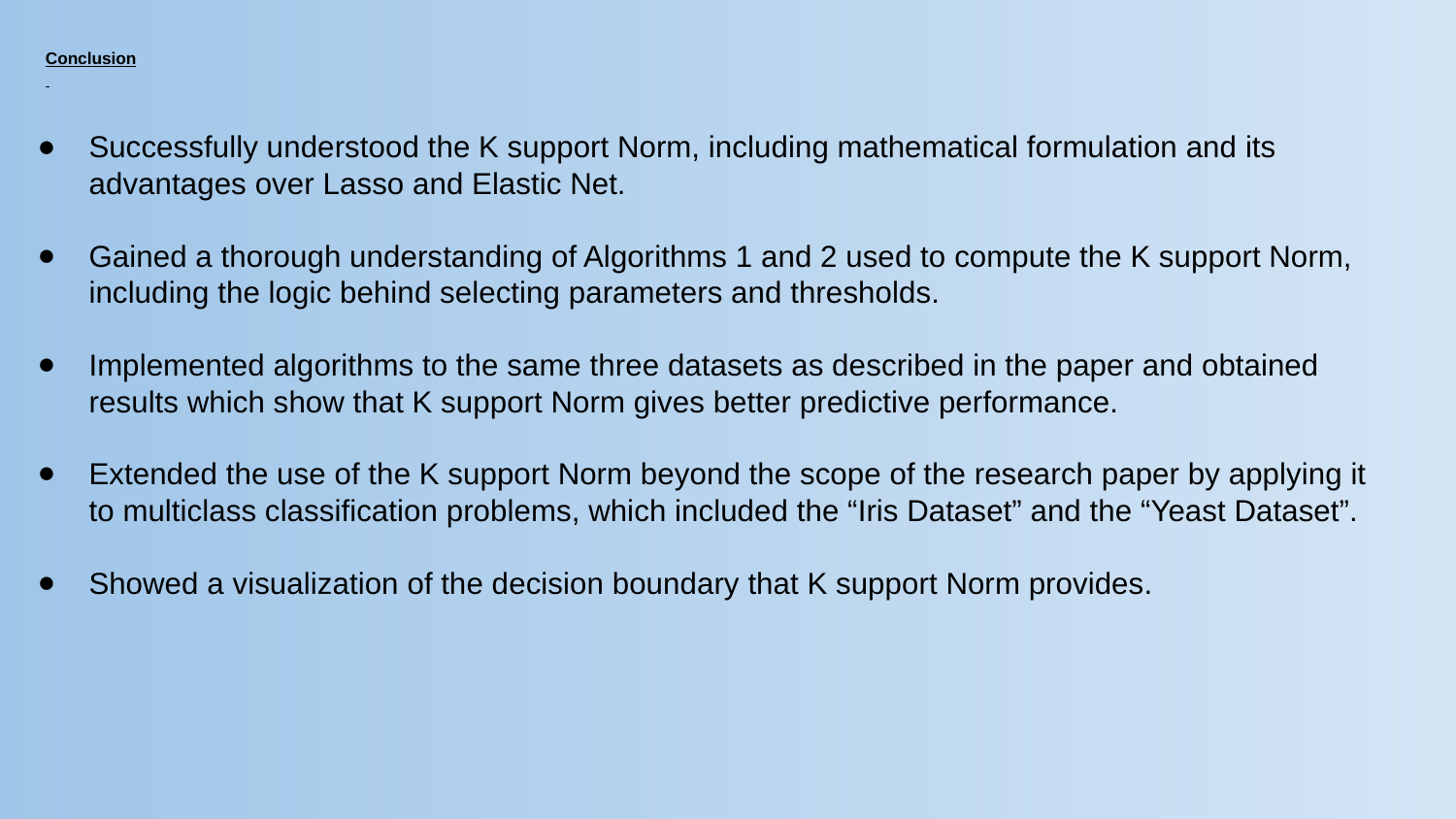

# Conclusion
Successfully understood the K support Norm, including mathematical formulation and its advantages over Lasso and Elastic Net.

Gained a thorough understanding of Algorithms 1 and 2 used to compute the K support Norm, including the logic behind selecting parameters and thresholds.

Implemented algorithms to the same three datasets as described in the paper and obtained results which show that K support Norm gives better predictive performance.

Extended the use of the K support Norm beyond the scope of the research paper by applying it to multiclass classification problems, which included the “Iris Dataset” and the “Yeast Dataset”.

Showed a visualization of the decision boundary that K support Norm provides.